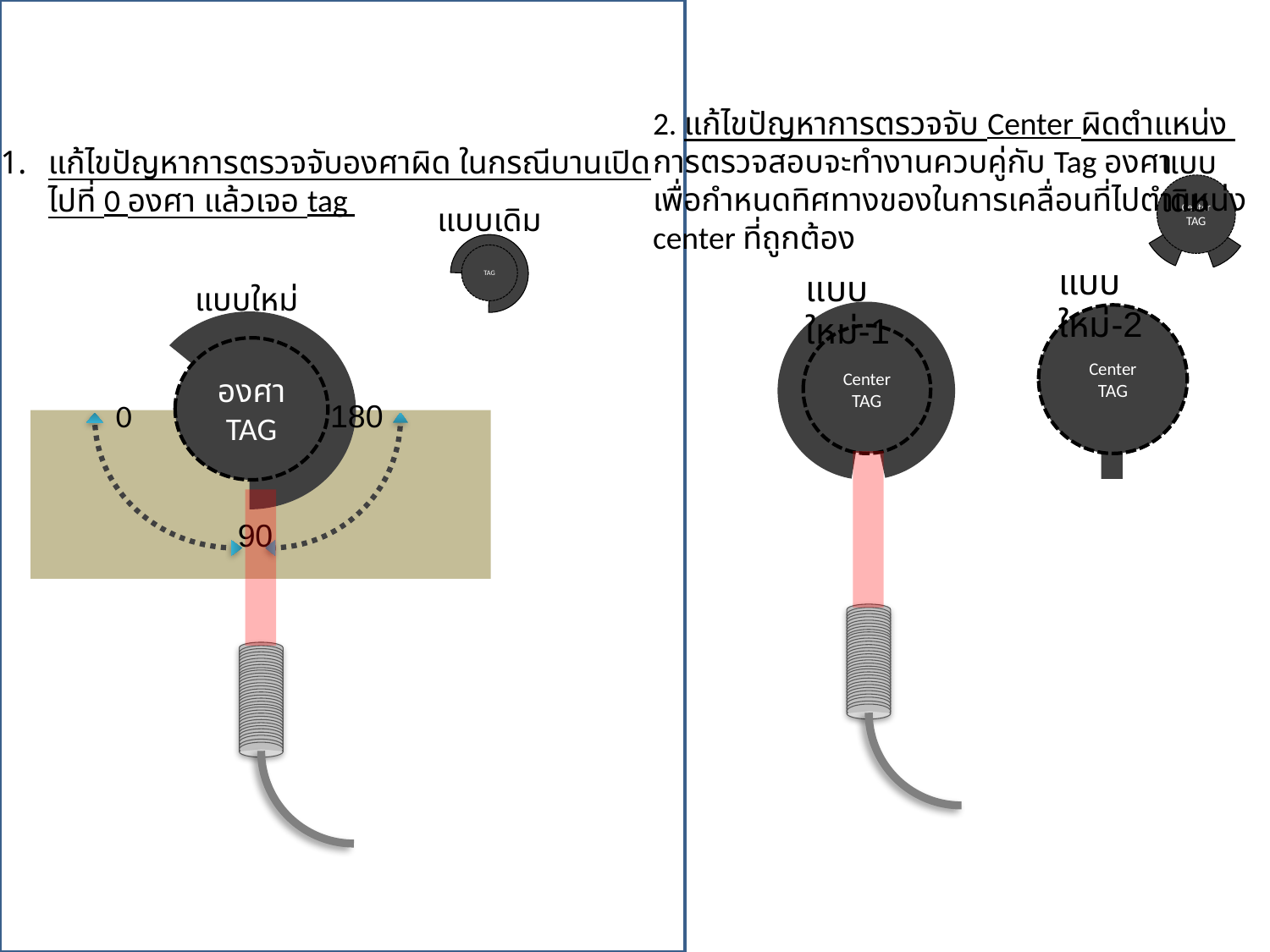

2. แก้ไขปัญหาการตรวจจับ Center ผิดตำแหน่ง
การตรวจสอบจะทำงานควบคู่กับ Tag องศา
เพื่อกำหนดทิศทางของในการเคลื่อนที่ไปตำแหน่ง
center ที่ถูกต้อง
แก้ไขปัญหาการตรวจจับองศาผิด ในกรณีบานเปิด
ไปที่ 0 องศา แล้วเจอ tag

แบบเดิม

Center
TAG

แบบเดิม

TAG
แบบใหม่-2
Center
TAG
แบบใหม่-1
แบบใหม่

องศา
TAG
0

180
90

Center
TAG